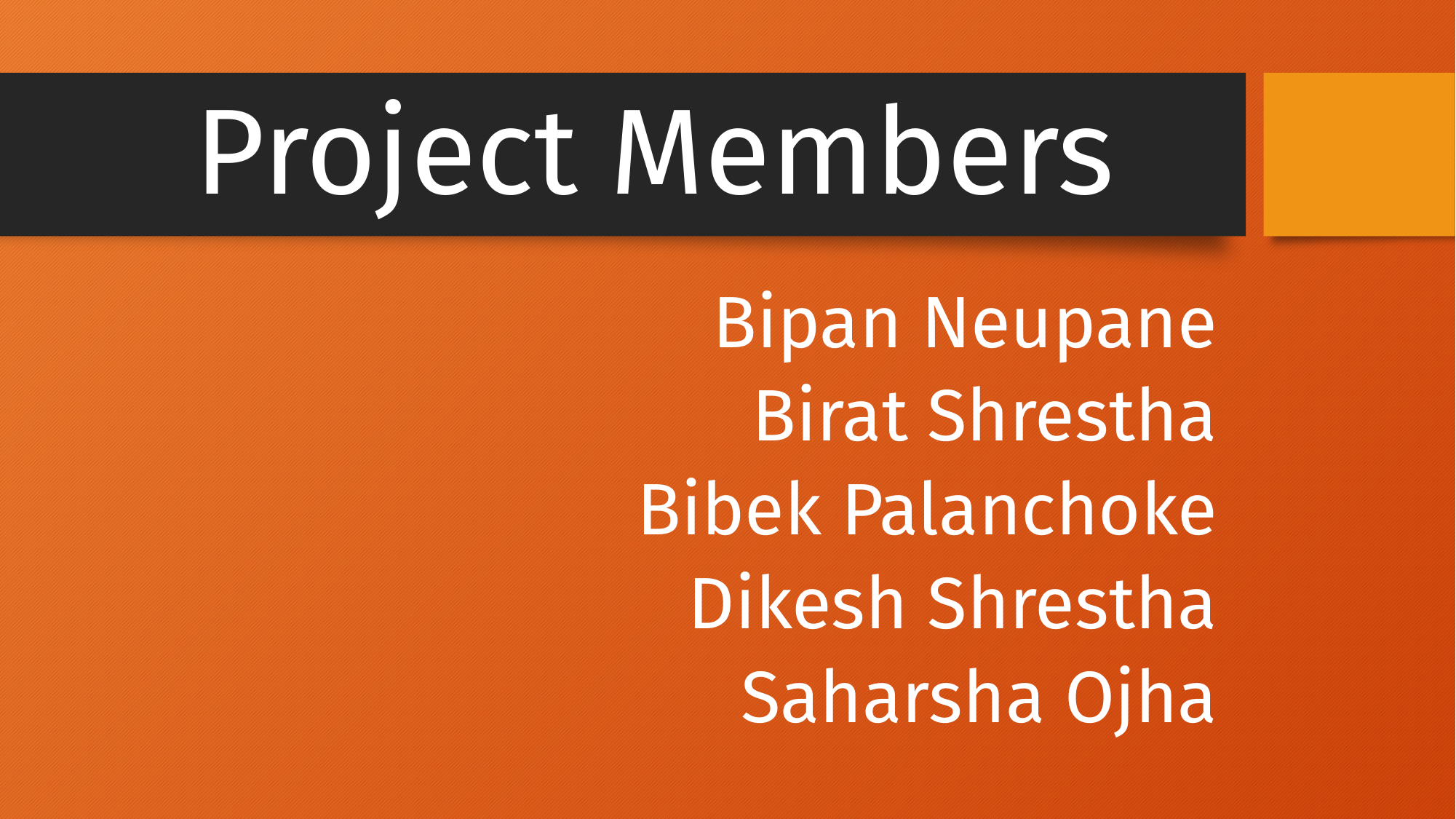

# Project Members
Bipan Neupane
Birat Shrestha
Bibek Palanchoke
Dikesh Shrestha
Saharsha Ojha